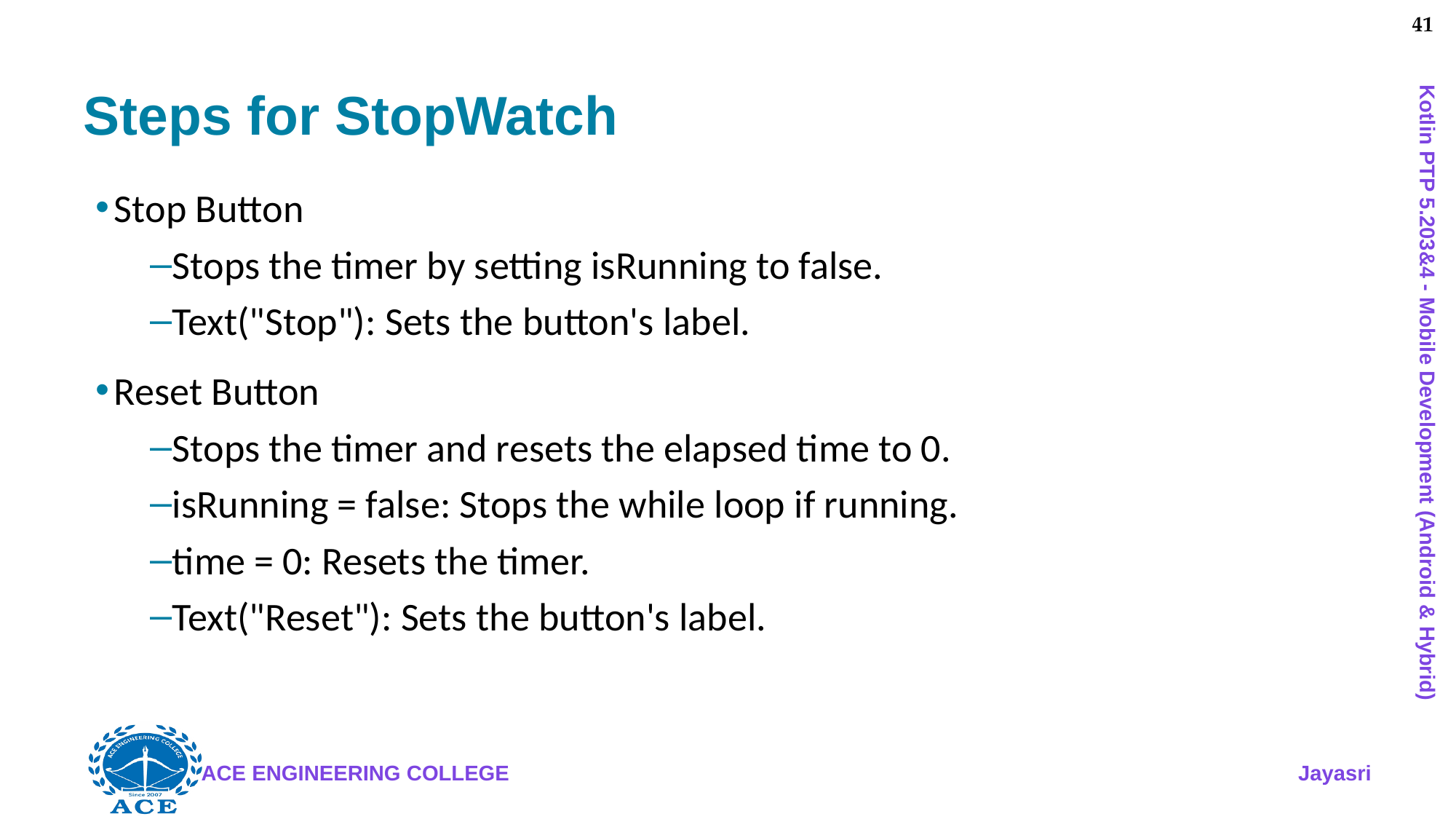

41
# Steps for StopWatch
Stop Button
Stops the timer by setting isRunning to false.
Text("Stop"): Sets the button's label.
Reset Button
Stops the timer and resets the elapsed time to 0.
isRunning = false: Stops the while loop if running.
time = 0: Resets the timer.
Text("Reset"): Sets the button's label.